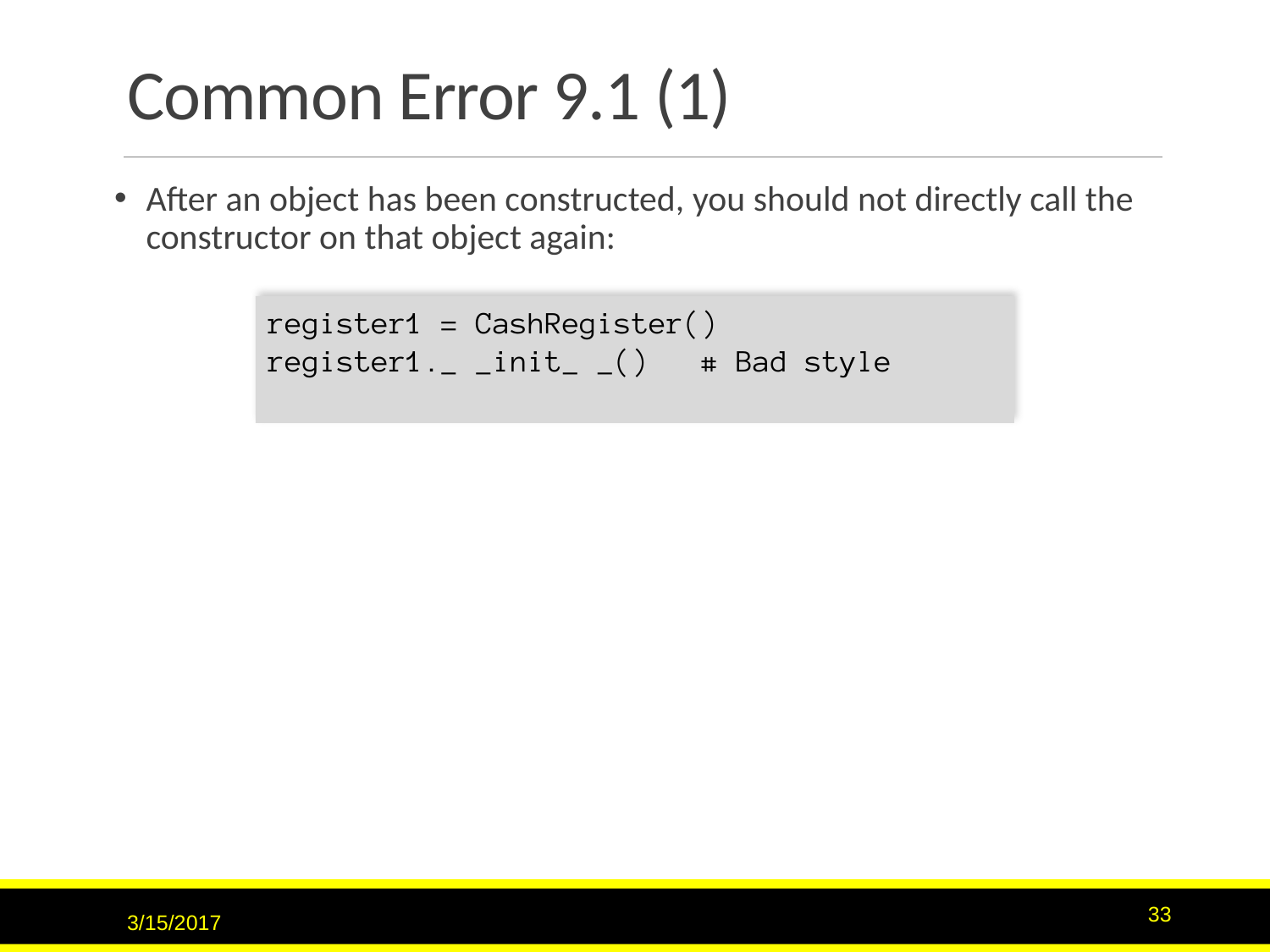

# Common Error 9.1 (1)
After an object has been constructed, you should not directly call the constructor on that object again:

register1 = CashRegister()
register1._ _init_ _()   # Bad style
3/15/2017